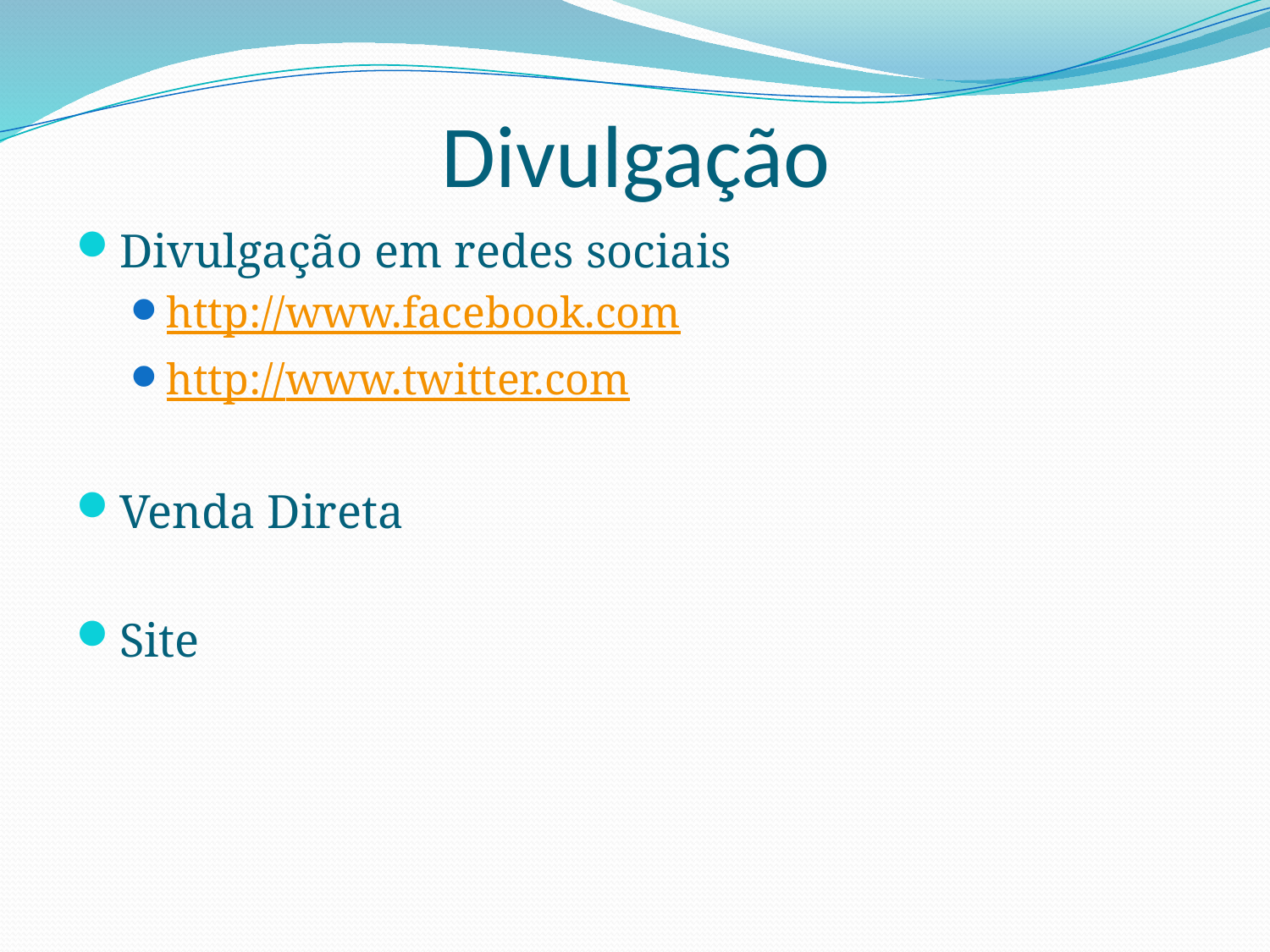

# Divulgação
Divulgação em redes sociais
http://www.facebook.com
http://www.twitter.com

Venda Direta

Site